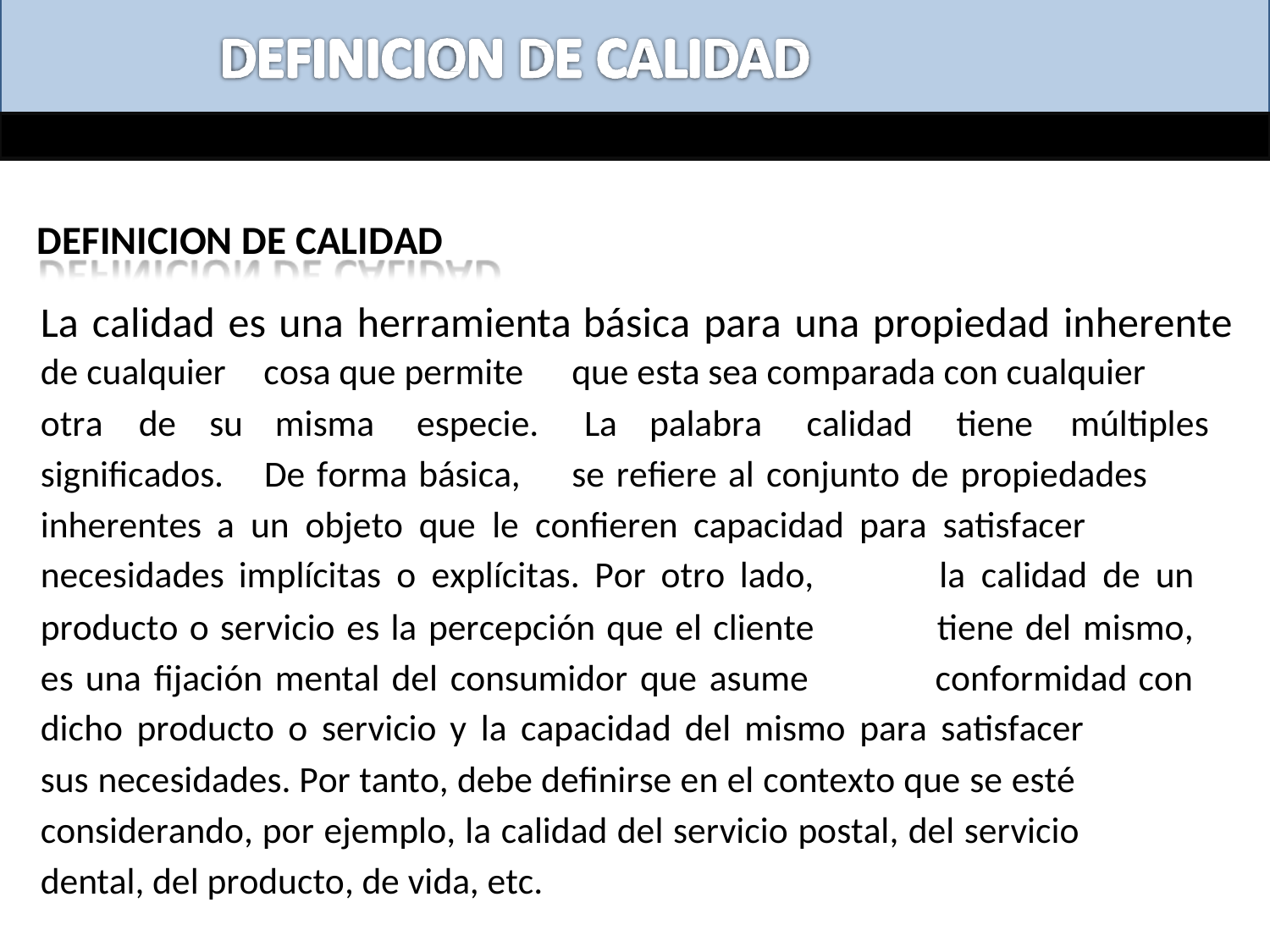

DEFINICION DE CALIDAD
La calidad es una herramienta básica para una propiedad inherente

de cualquier
cosa que permite
que esta sea comparada con cualquier
otra
de
su
misma
especie.
La
palabra	calidad	tiene
múltiples
significados.
De forma básica,
se refiere al conjunto de propiedades
inherentes a un objeto que le confieren capacidad para satisfacer
necesidades implícitas o explícitas. Por otro lado,
producto o servicio es la percepción que el cliente
es una fijación mental del consumidor que asume
la calidad de un
tiene del mismo,
conformidad con
dicho producto o servicio y la capacidad del mismo para satisfacer
sus necesidades. Por tanto, debe definirse en el contexto que se esté
considerando, por ejemplo, la calidad del servicio postal, del servicio
dental, del producto, de vida, etc.